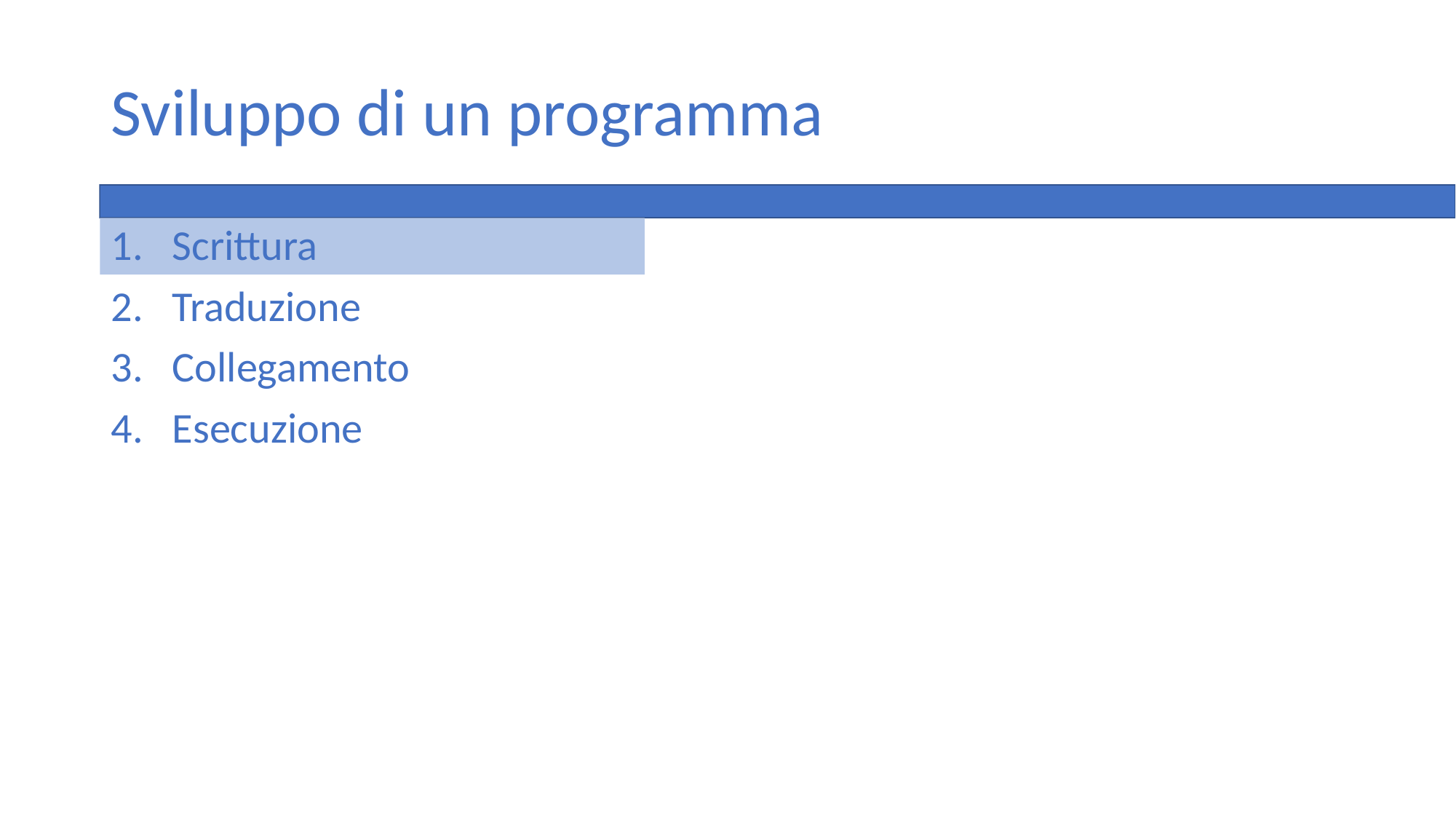

# Sviluppo di un programma

Scrittura
Traduzione
Collegamento
Esecuzione